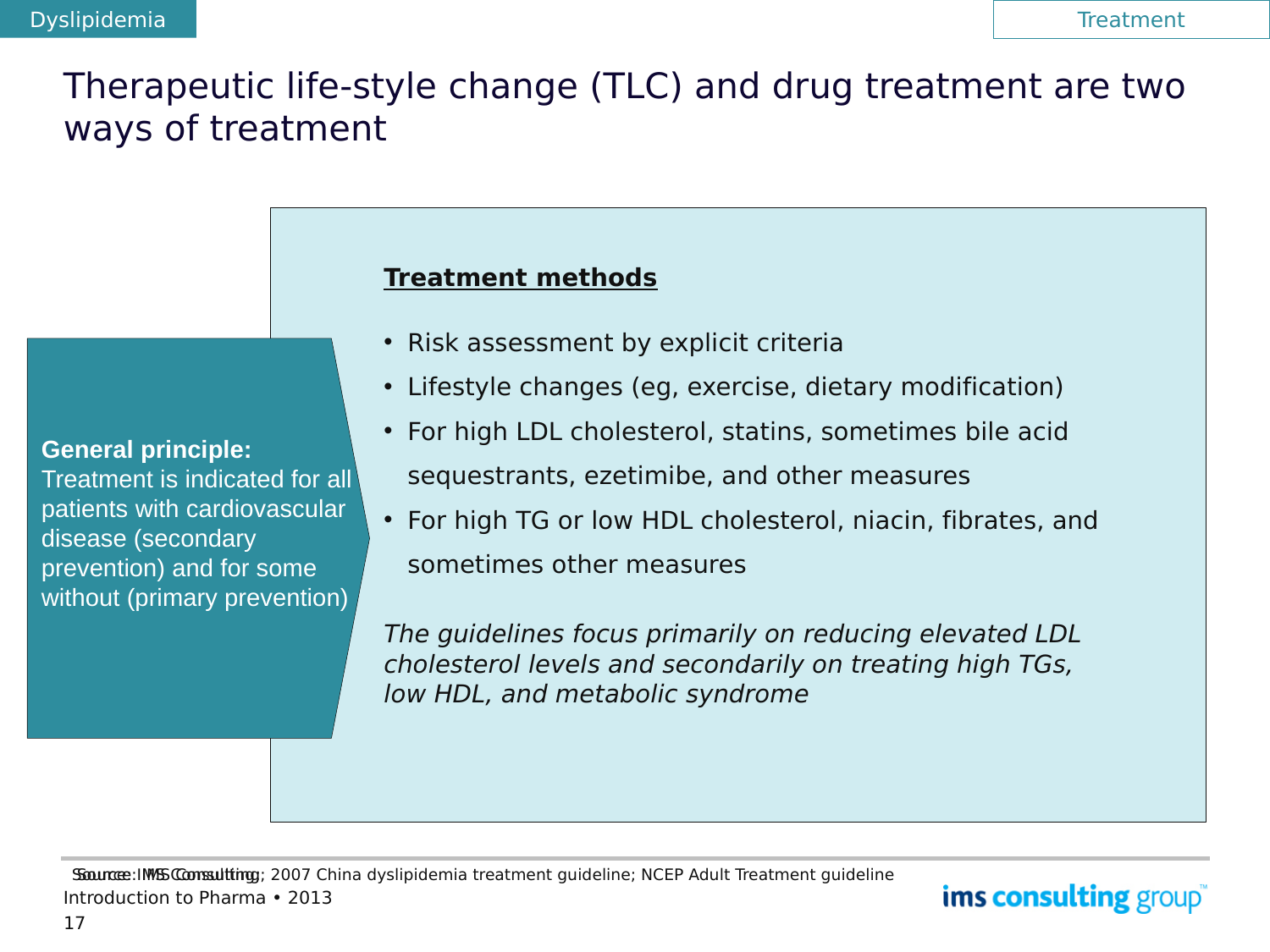

Dyslipidemia
Treatment
# Therapeutic life-style change (TLC) and drug treatment are two ways of treatment

Treatment methods
Risk assessment by explicit criteria
Lifestyle changes (eg, exercise, dietary modification)
For high LDL cholesterol, statins, sometimes bile acid sequestrants, ezetimibe, and other measures
For high TG or low HDL cholesterol, niacin, fibrates, and sometimes other measures

General principle: Treatment is indicated for all patients with cardiovascular disease (secondary prevention) and for some without (primary prevention)
The guidelines focus primarily on reducing elevated LDL cholesterol levels and secondarily on treating high TGs, low HDL, and metabolic syndrome
Source: IMS Consulting;
Source: IMS Consulting; 2007 China dyslipidemia treatment guideline; NCEP Adult Treatment guideline
Introduction to Pharma • 2013